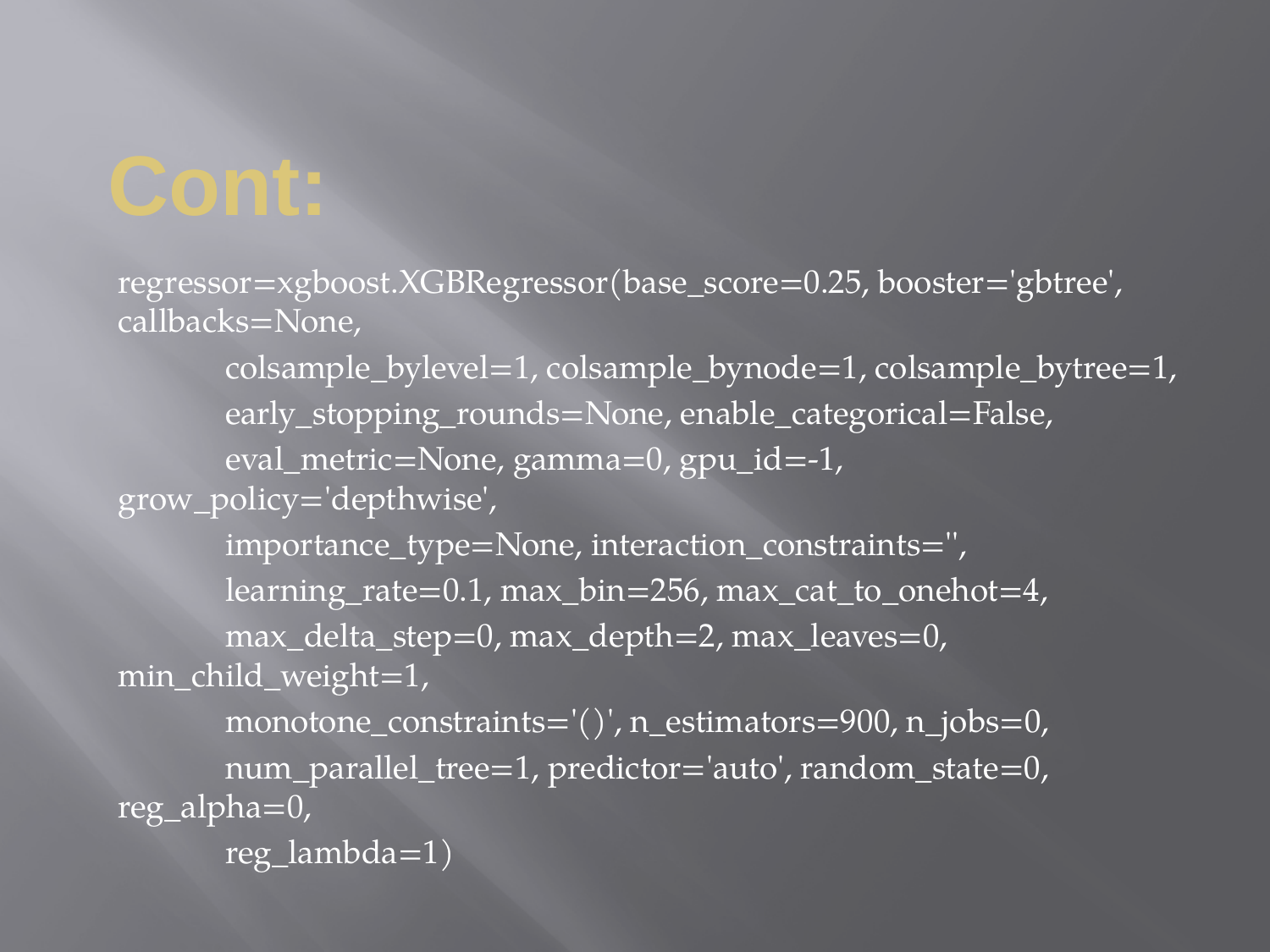

# Cont:
regressor=xgboost.XGBRegressor(base_score=0.25, booster='gbtree', callbacks=None,
             colsample_bylevel=1, colsample_bynode=1, colsample_bytree=1,
             early_stopping_rounds=None, enable_categorical=False,
             eval_metric=None, gamma=0, gpu_id=-1, grow_policy='depthwise',
             importance_type=None, interaction_constraints='',
             learning_rate=0.1, max_bin=256, max_cat_to_onehot=4,
             max_delta_step=0, max_depth=2, max_leaves=0, min_child_weight=1,
             monotone_constraints='()', n_estimators=900, n_jobs=0,
             num_parallel_tree=1, predictor='auto', random_state=0, reg_alpha=0,
             reg_lambda=1)